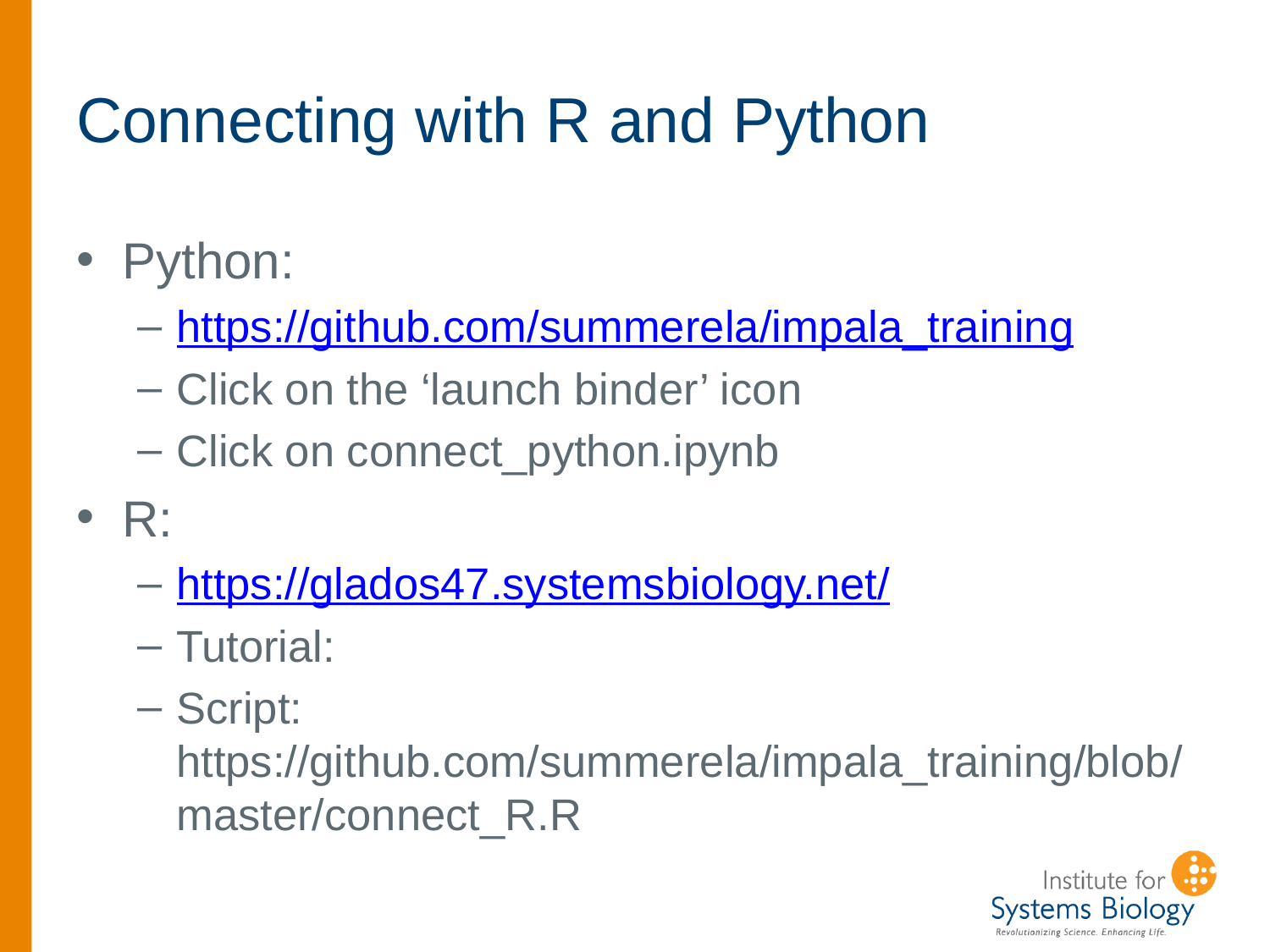

# Connecting with R and Python
Python:
https://github.com/summerela/impala_training
Click on the ‘launch binder’ icon
Click on connect_python.ipynb
R:
https://glados47.systemsbiology.net/
Tutorial:
Script:
https://github.com/summerela/impala_training/blob/master/connect_R.R